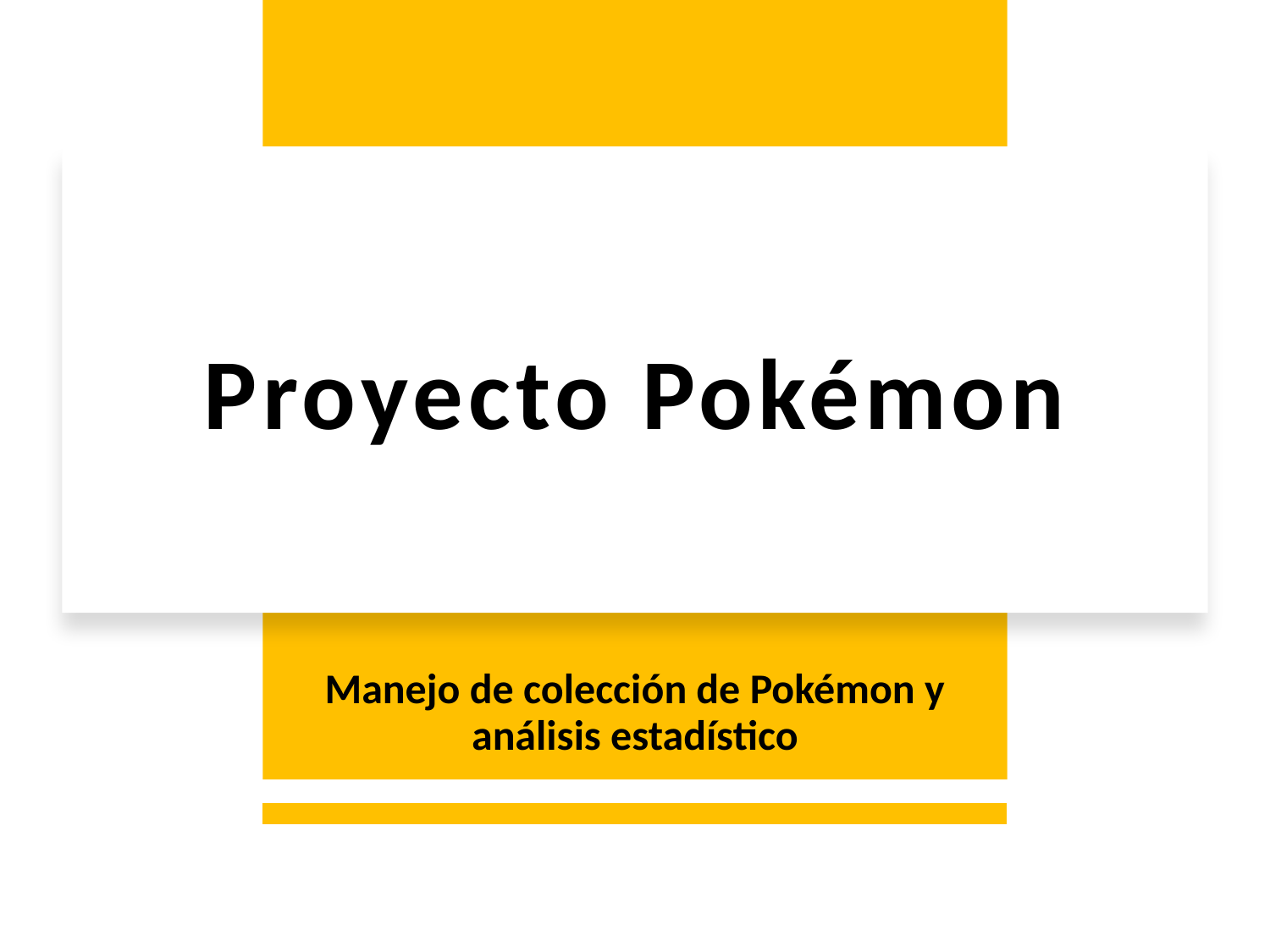

# Proyecto Pokémon
Manejo de colección de Pokémon y análisis estadístico